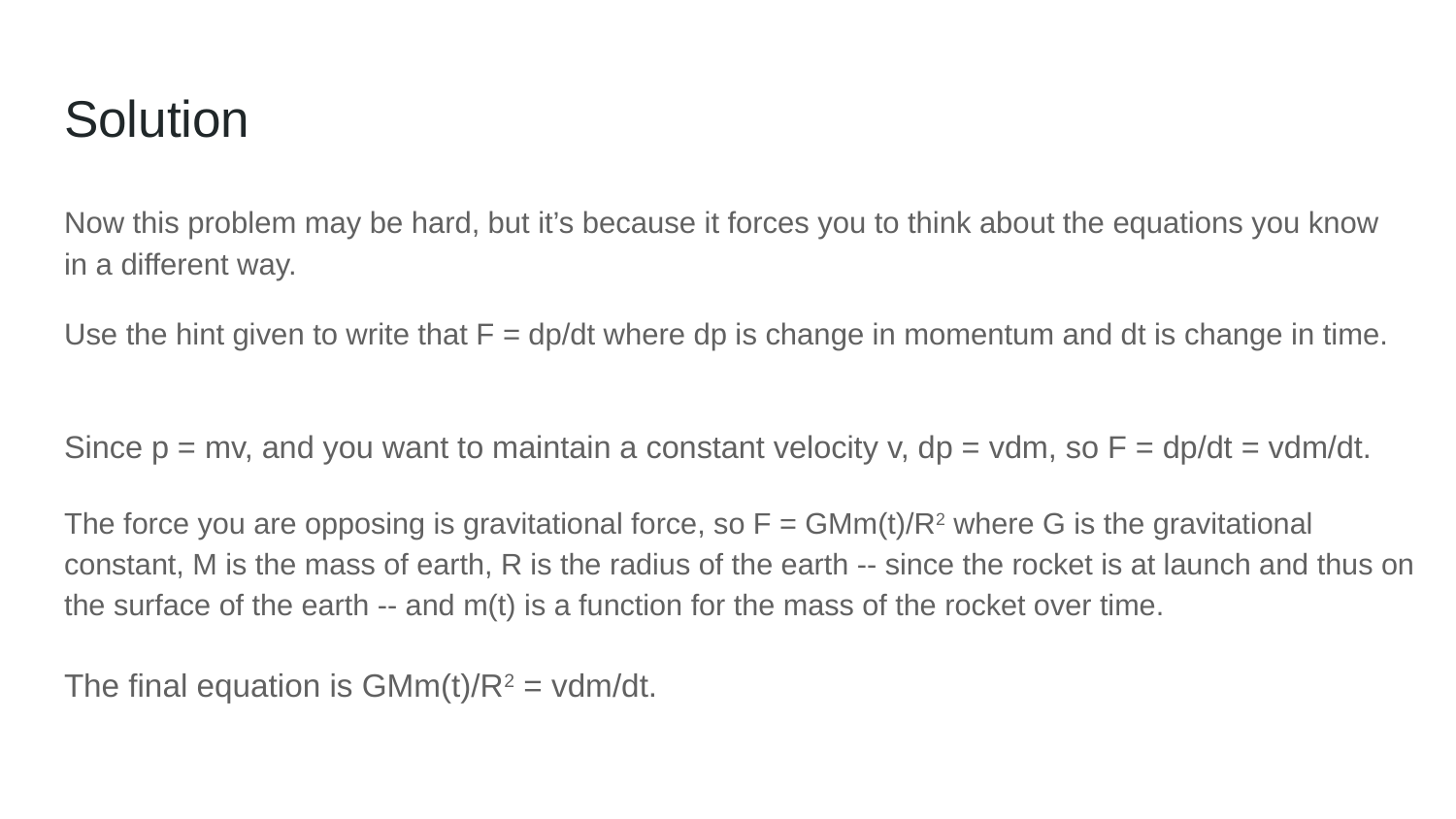

# Solution
Now this problem may be hard, but it’s because it forces you to think about the equations you know in a different way.
Use the hint given to write that F = dp/dt where dp is change in momentum and dt is change in time.
Since p = mv, and you want to maintain a constant velocity v, dp = vdm, so F = dp/dt = vdm/dt.
The force you are opposing is gravitational force, so F = GMm(t)/R2 where G is the gravitational constant, M is the mass of earth, R is the radius of the earth -- since the rocket is at launch and thus on the surface of the earth -- and m(t) is a function for the mass of the rocket over time.
The final equation is GMm(t)/R2 = vdm/dt.